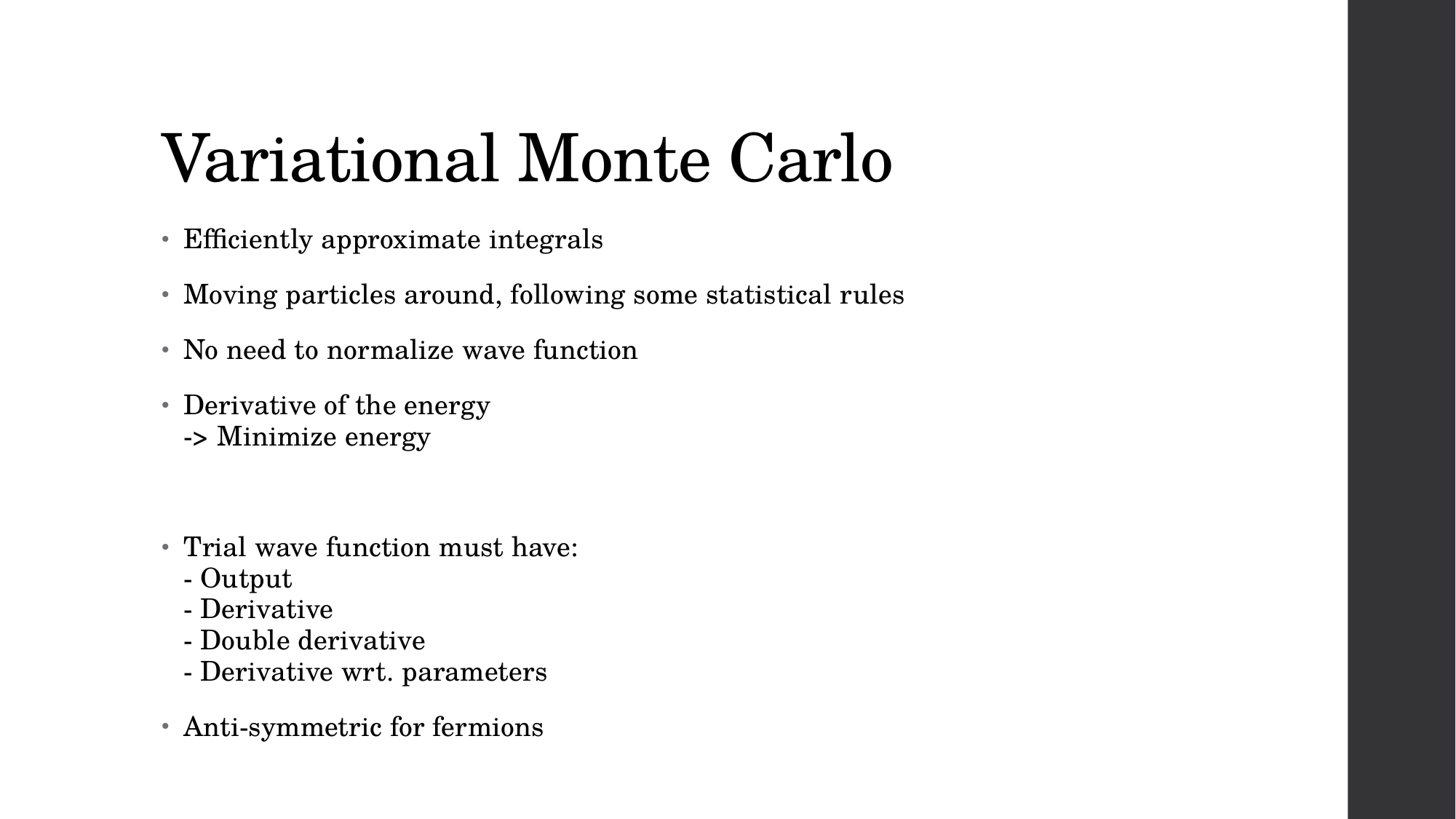

# Variational Monte Carlo
Efficiently approximate integrals
Moving particles around, following some statistical rules
No need to normalize wave function
Derivative of the energy
-> Minimize energy

Trial wave function must have:
- Output
- Derivative
- Double derivative
- Derivative wrt. parameters
Anti-symmetric for fermions